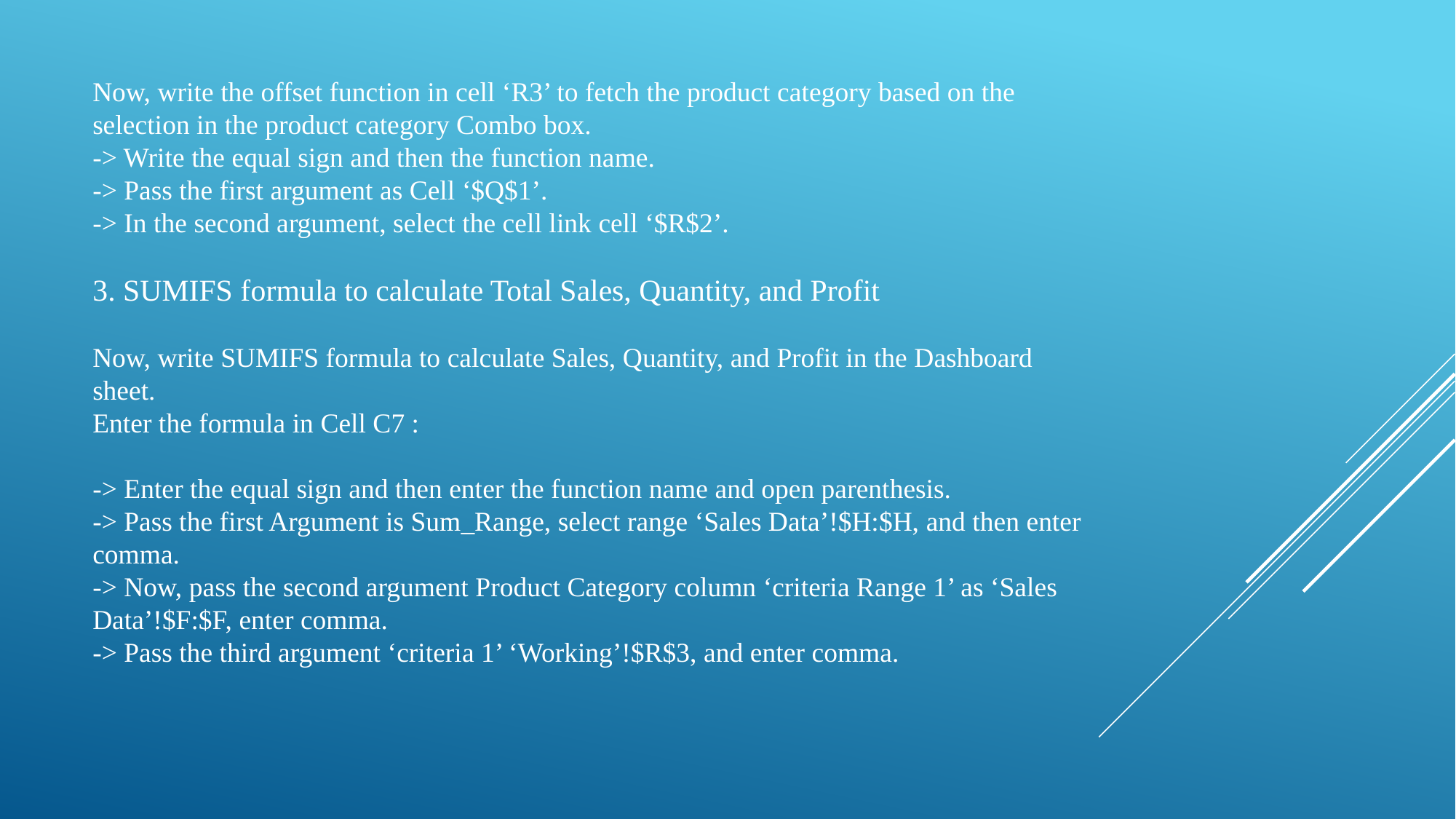

# Now, write the offset function in cell ‘R3’ to fetch the product category based on the selection in the product category Combo box. -> Write the equal sign and then the function name. -> Pass the first argument as Cell ‘$Q$1’. -> In the second argument, select the cell link cell ‘$R$2’. 3. SUMIFS formula to calculate Total Sales, Quantity, and Profit Now, write SUMIFS formula to calculate Sales, Quantity, and Profit in the Dashboard sheet. Enter the formula in Cell C7 : -> Enter the equal sign and then enter the function name and open parenthesis. -> Pass the first Argument is Sum_Range, select range ‘Sales Data’!$H:$H, and then enter comma. -> Now, pass the second argument Product Category column ‘criteria Range 1’ as ‘Sales Data’!$F:$F, enter comma. -> Pass the third argument ‘criteria 1’ ‘Working’!$R$3, and enter comma.